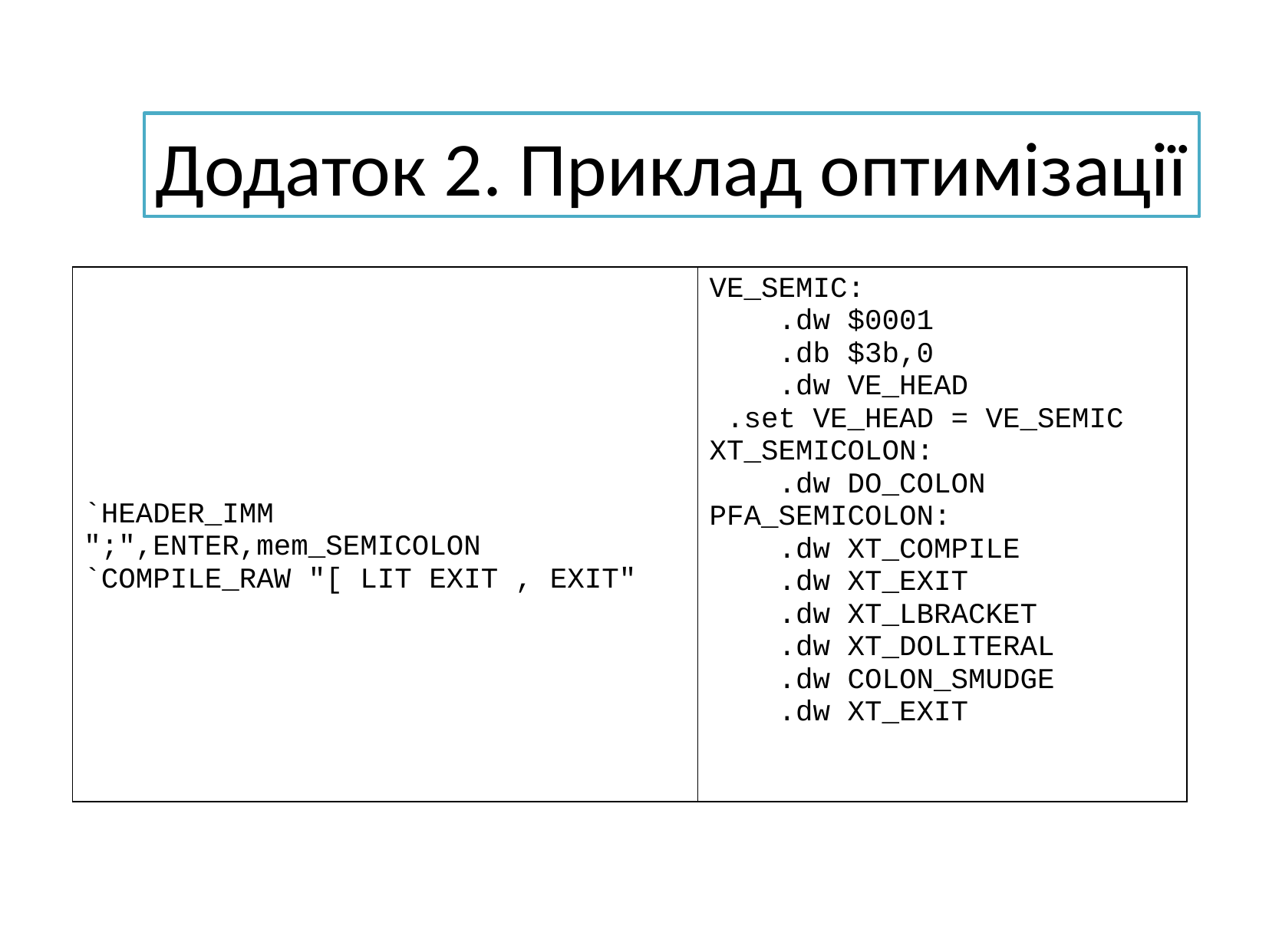

Додаток 2. Приклад оптимізації
| `HEADER\_IMM ";",ENTER,mem\_SEMICOLON `COMPILE\_RAW "[ LIT EXIT , EXIT" | VE\_SEMIC: .dw $0001 .db $3b,0 .dw VE\_HEAD .set VE\_HEAD = VE\_SEMIC XT\_SEMICOLON: .dw DO\_COLON PFA\_SEMICOLON: .dw XT\_COMPILE .dw XT\_EXIT .dw XT\_LBRACKET .dw XT\_DOLITERAL .dw COLON\_SMUDGE .dw XT\_EXIT |
| --- | --- |